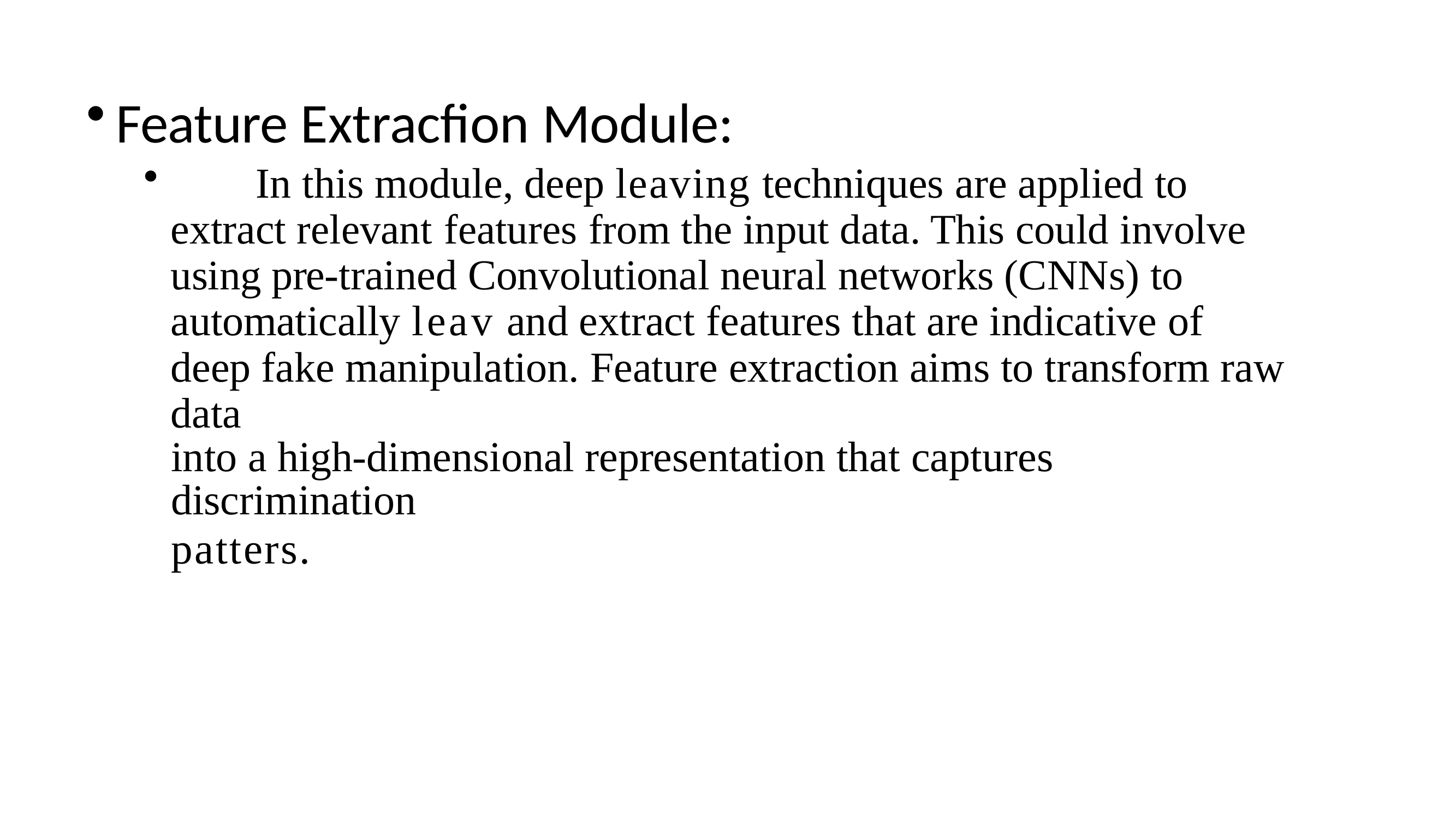

Feature Extracfion Module:
	In this module, deep leaving techniques are applied to extract relevant features from the input data. This could involve using pre-trained Convolutional neural networks (CNNs) to automatically leav and extract features that are indicative of deep fake manipulation. Feature extraction aims to transform raw data
into a high-dimensional representation that captures discrimination
patters.